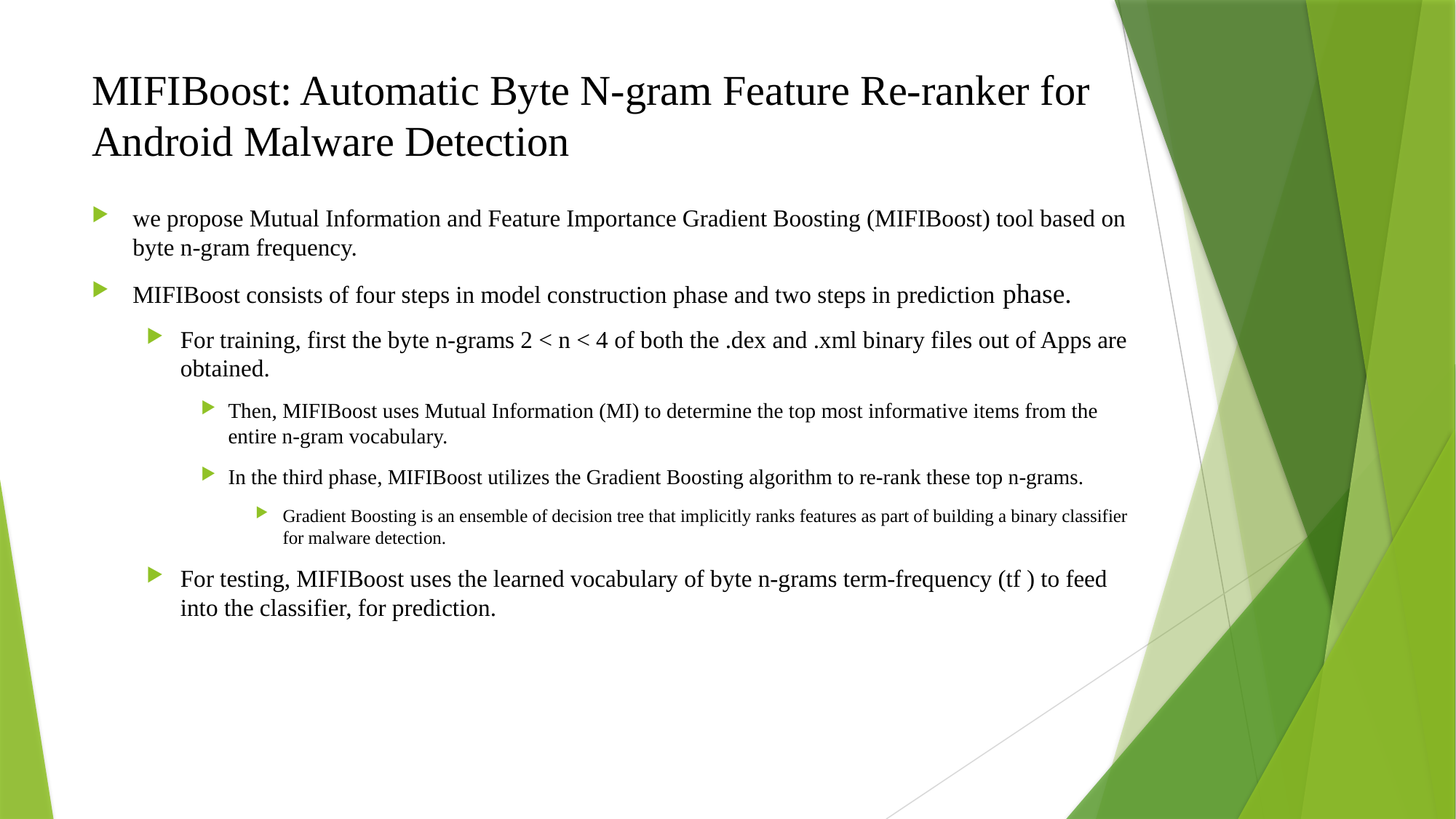

# MIFIBoost: Automatic Byte N-gram Feature Re-ranker for Android Malware Detection
we propose Mutual Information and Feature Importance Gradient Boosting (MIFIBoost) tool based on byte n-gram frequency.
MIFIBoost consists of four steps in model construction phase and two steps in prediction phase.
For training, first the byte n-grams 2 < n < 4 of both the .dex and .xml binary files out of Apps are obtained.
Then, MIFIBoost uses Mutual Information (MI) to determine the top most informative items from the entire n-gram vocabulary.
In the third phase, MIFIBoost utilizes the Gradient Boosting algorithm to re-rank these top n-grams.
Gradient Boosting is an ensemble of decision tree that implicitly ranks features as part of building a binary classifier for malware detection.
For testing, MIFIBoost uses the learned vocabulary of byte n-grams term-frequency (tf ) to feed into the classifier, for prediction.